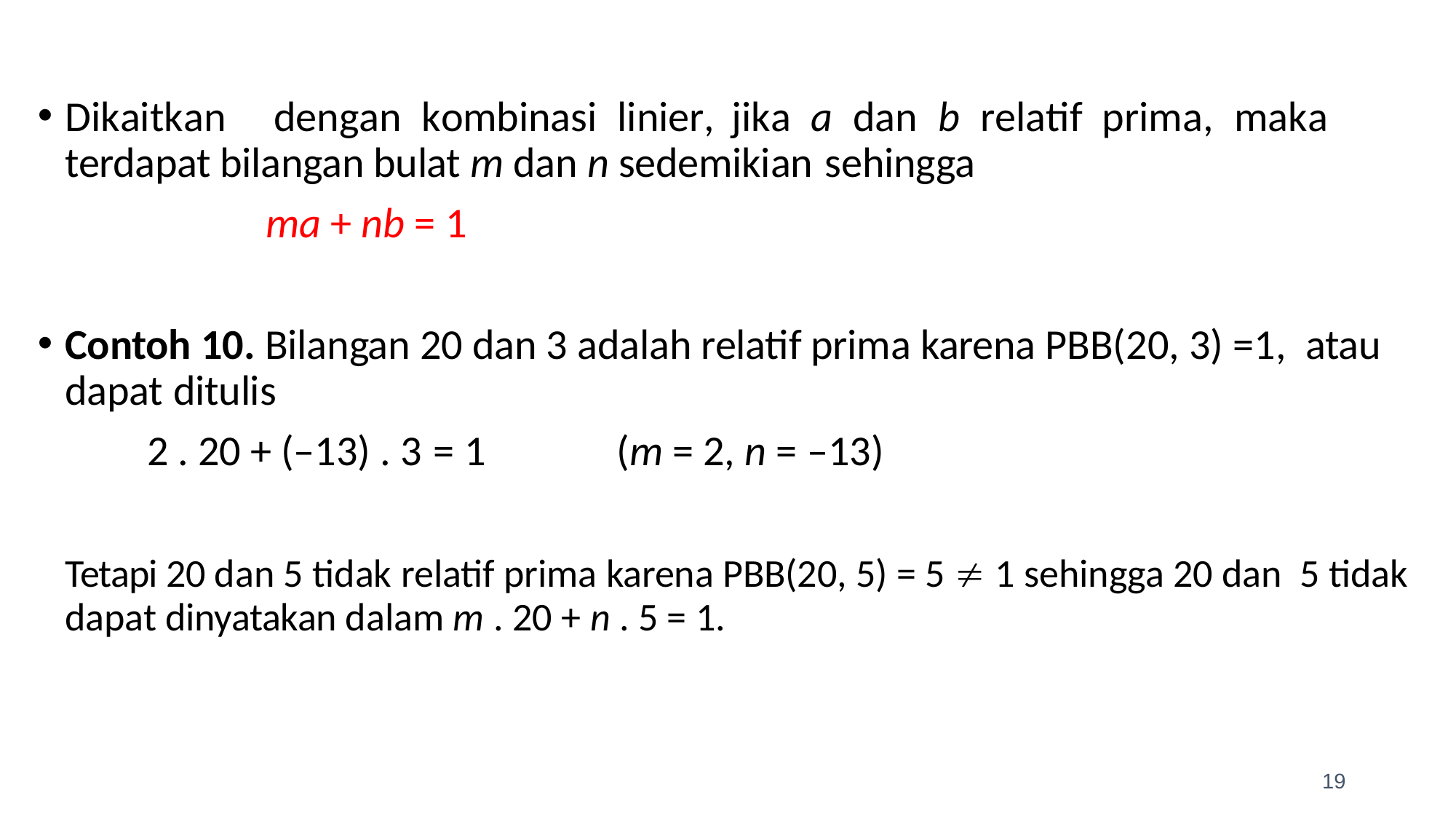

Dikaitkan	dengan	kombinasi	linier,	jika	a	dan	b	relatif	prima,	maka  terdapat bilangan bulat m dan n sedemikian sehingga
ma + nb = 1

Contoh 10. Bilangan 20 dan 3 adalah relatif prima karena PBB(20, 3) =1,  atau dapat ditulis
2 . 20 + (–13) . 3 = 1	(m = 2, n = –13)

Tetapi 20 dan 5 tidak relatif prima karena PBB(20, 5) = 5 ≠ 1 sehingga 20 dan  5 tidak dapat dinyatakan dalam m . 20 + n . 5 = 1.
19